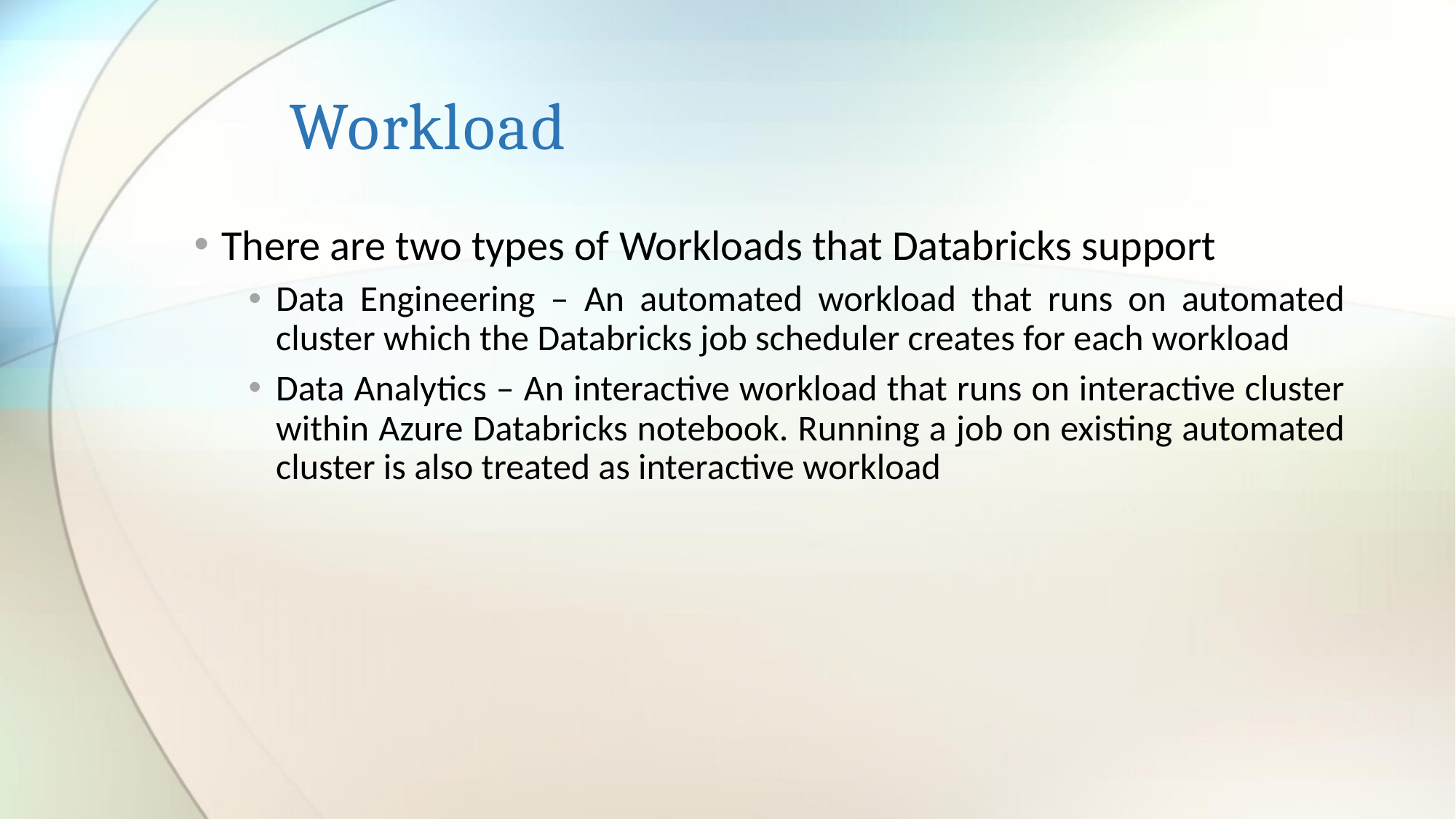

# Workload
There are two types of Workloads that Databricks support
Data Engineering – An automated workload that runs on automated cluster which the Databricks job scheduler creates for each workload
Data Analytics – An interactive workload that runs on interactive cluster within Azure Databricks notebook. Running a job on existing automated cluster is also treated as interactive workload